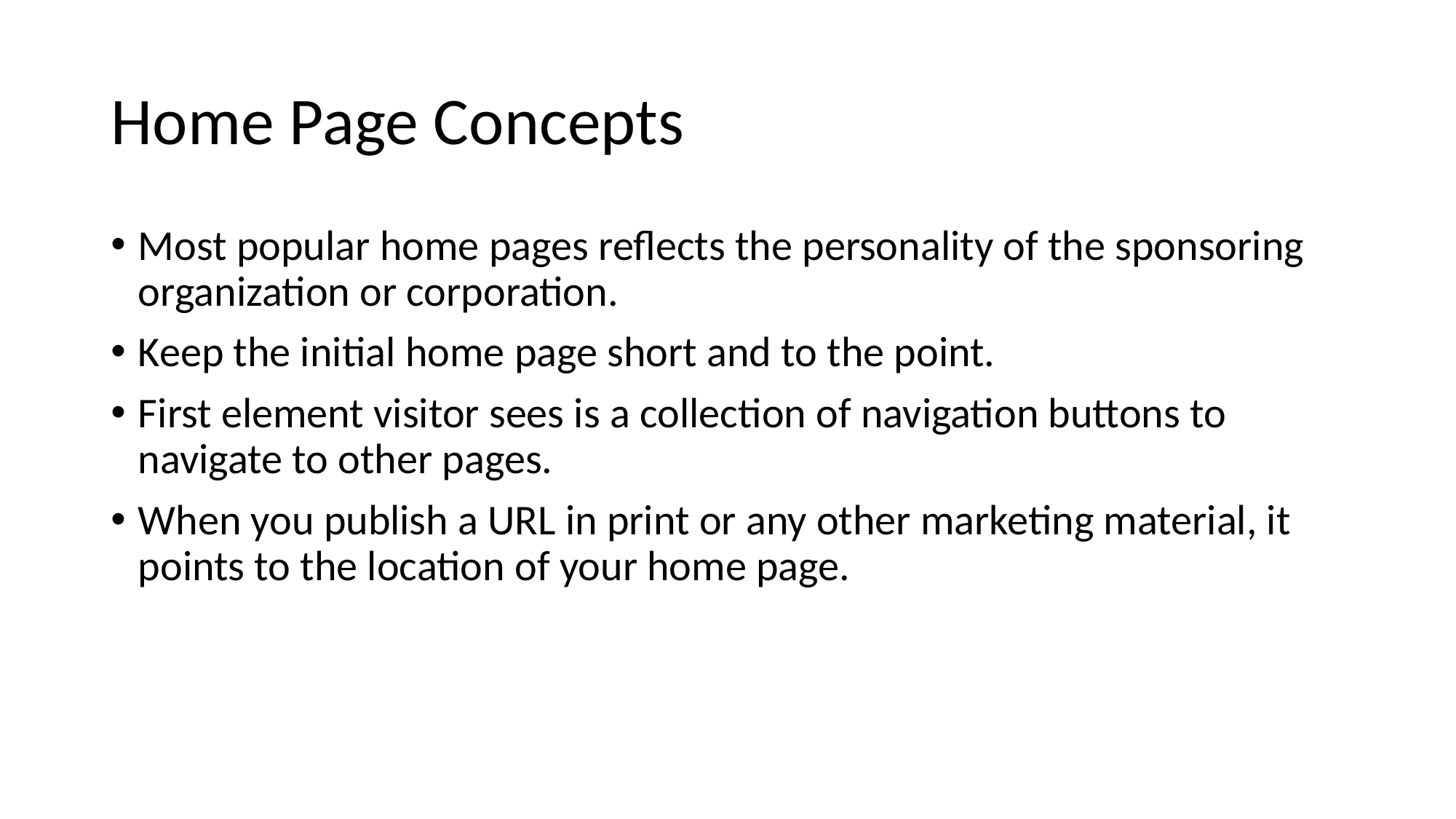

# Home Page Concepts
Most popular home pages reflects the personality of the sponsoring organization or corporation.
Keep the initial home page short and to the point.
First element visitor sees is a collection of navigation buttons to navigate to other pages.
When you publish a URL in print or any other marketing material, it points to the location of your home page.